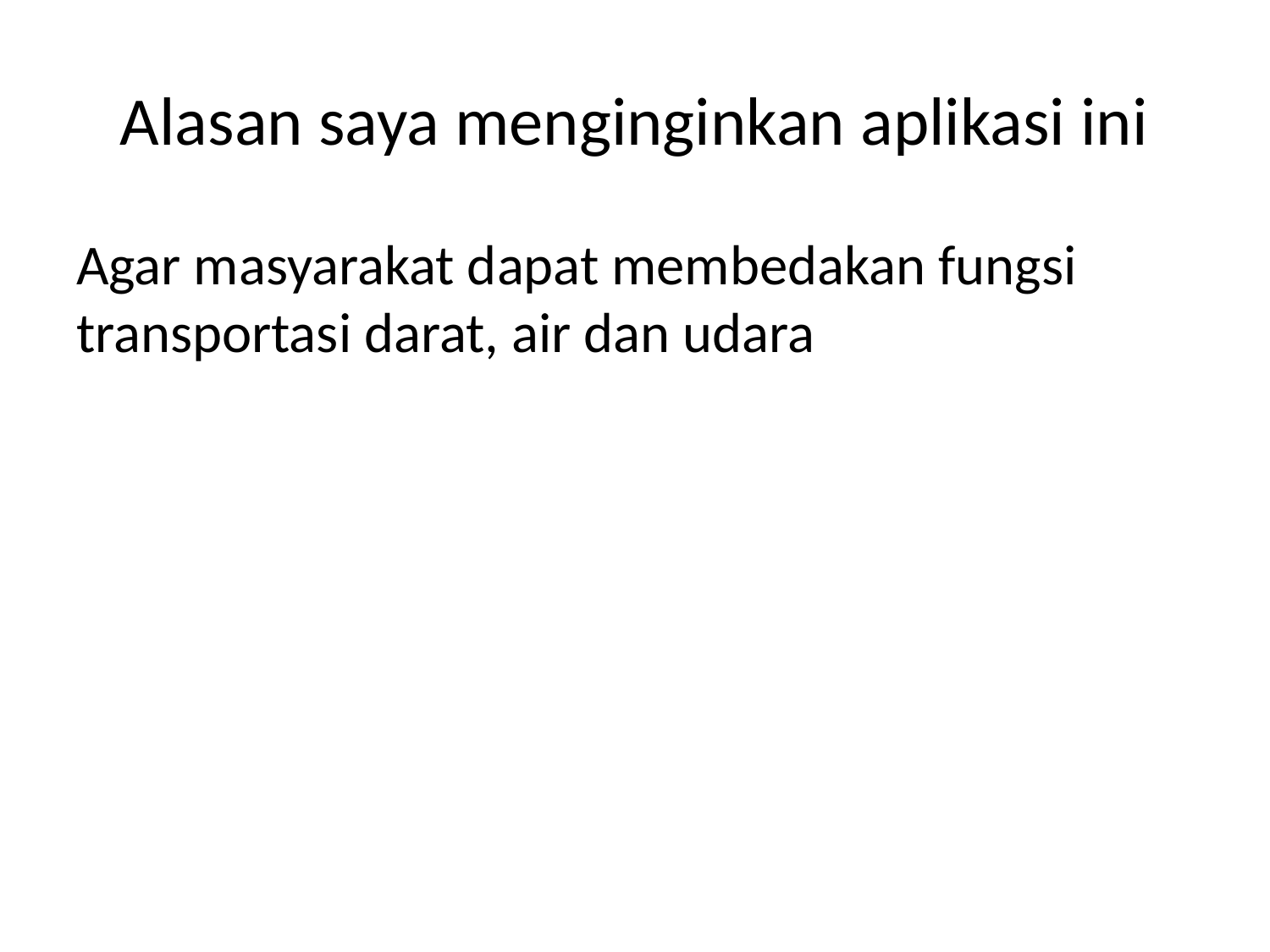

# Alasan saya menginginkan aplikasi ini
Agar masyarakat dapat membedakan fungsi transportasi darat, air dan udara